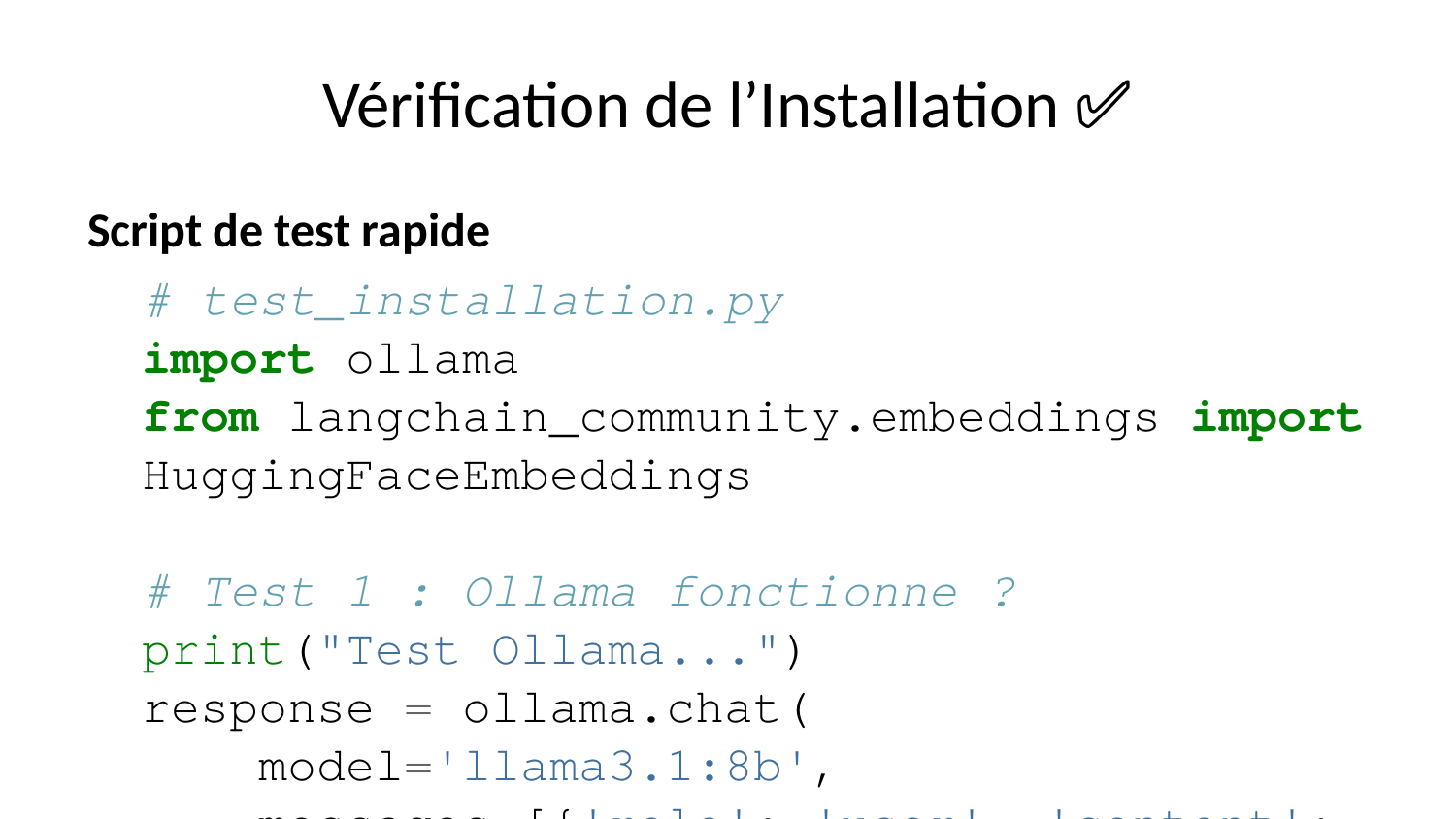

# Vérification de l’Installation ✅
Script de test rapide
# test_installation.py import ollama from langchain_community.embeddings import HuggingFaceEmbeddings # Test 1 : Ollama fonctionne ? print("Test Ollama...") response = ollama.chat( model='llama3.1:8b', messages=[{'role': 'user', 'content': 'Dis bonjour !'}] ) print(f"✅ Ollama : {response['message']['content']}") # Test 2 : Embeddings fonctionnent ? print("\nTest Embeddings...") embeddings = HuggingFaceEmbeddings( model_name="sentence-transformers/all-MiniLM-L6-v2" ) test_vec = embeddings.embed_query("Test") print(f"✅ Embeddings : {len(test_vec)} dimensions") print("\n🎉 Tout fonctionne parfaitement !")
Lancer le test :
python test_installation.py